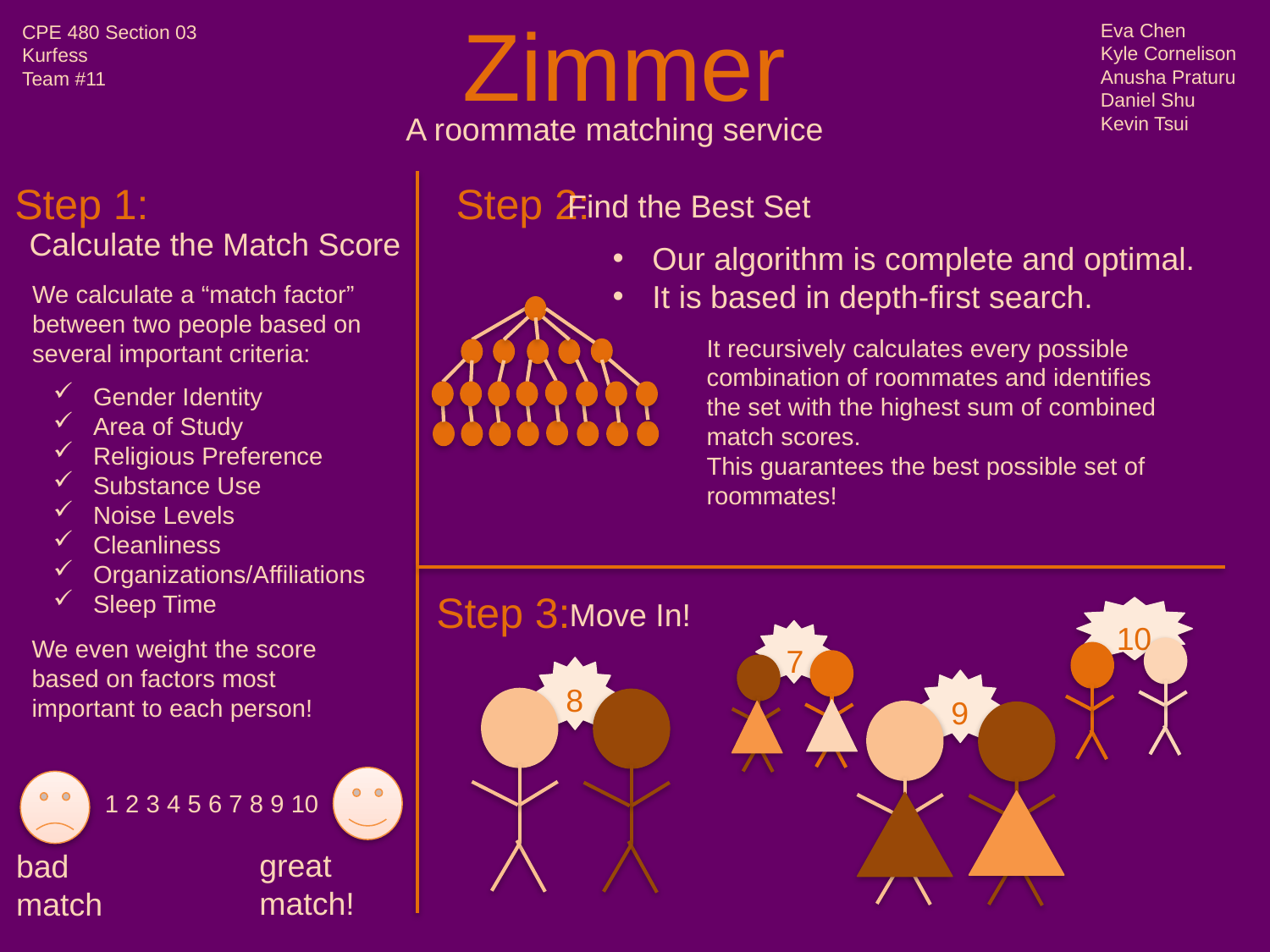

Zimmer
Eva Chen
Kyle Cornelison
Anusha Praturu
Daniel Shu
Kevin Tsui
CPE 480 Section 03
Kurfess
Team #11
A roommate matching service
Step 1:
Step 2:
Find the Best Set
Calculate the Match Score
Our algorithm is complete and optimal.
It is based in depth-first search.
We calculate a “match factor” between two people based on several important criteria:

It recursively calculates every possible combination of roommates and identifies the set with the highest sum of combined match scores.
This guarantees the best possible set of roommates!
Gender Identity
Area of Study
Religious Preference
Substance Use
Noise Levels
Cleanliness
Organizations/Affiliations
Sleep Time
Step 3:
Move In!
10
7
We even weight the score based on factors most important to each person!

8
9

1 2 3 4 5 6 7 8 9 10

great match!
bad match